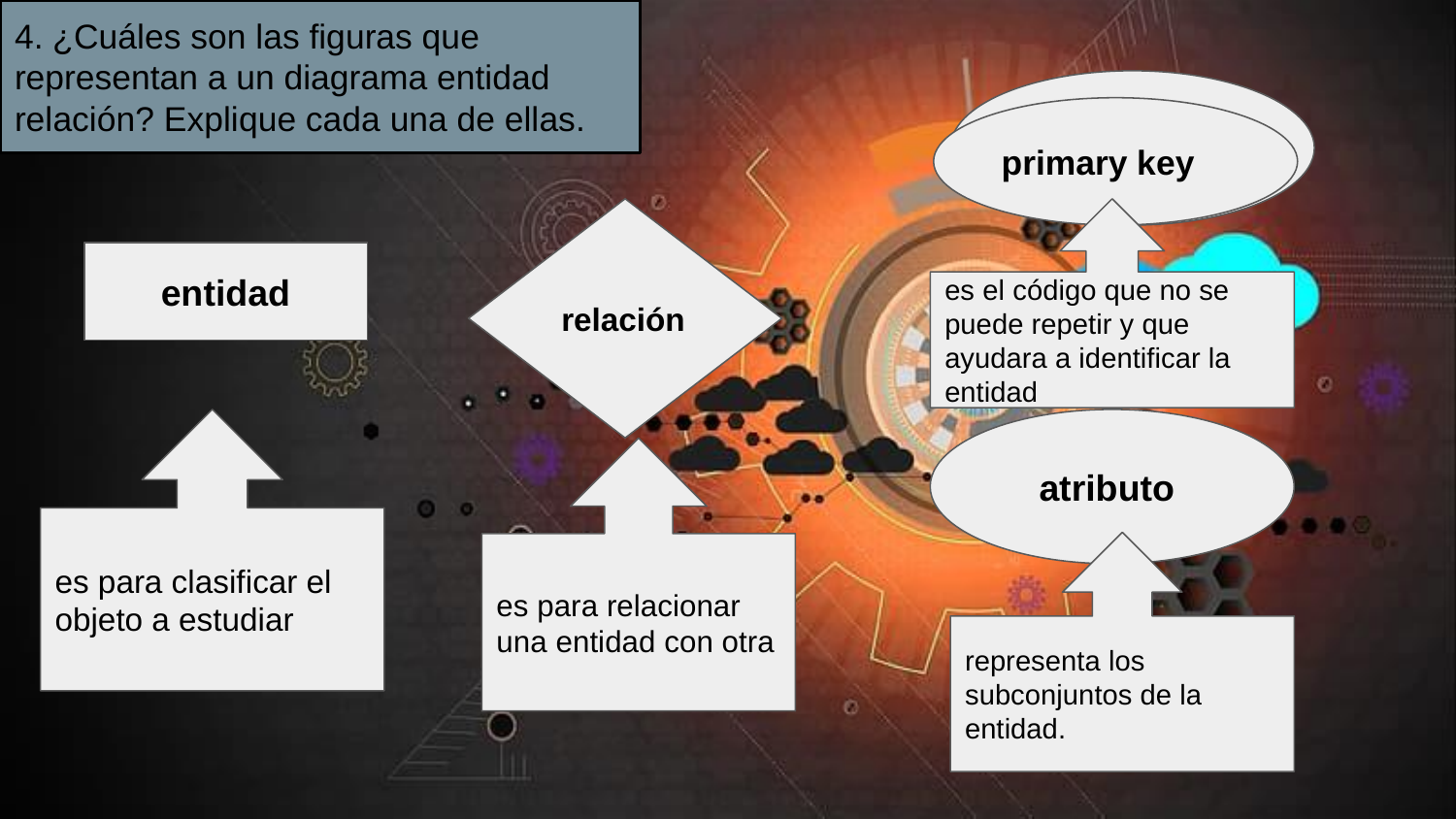

4. ¿Cuáles son las figuras que representan a un diagrama entidad relación? Explique cada una de ellas.

primary key
relación
es el código que no se puede repetir y que ayudara a identificar la entidad
entidad
es para clasificar el objeto a estudiar
atributo
es para relacionar una entidad con otra
representa los subconjuntos de la entidad.